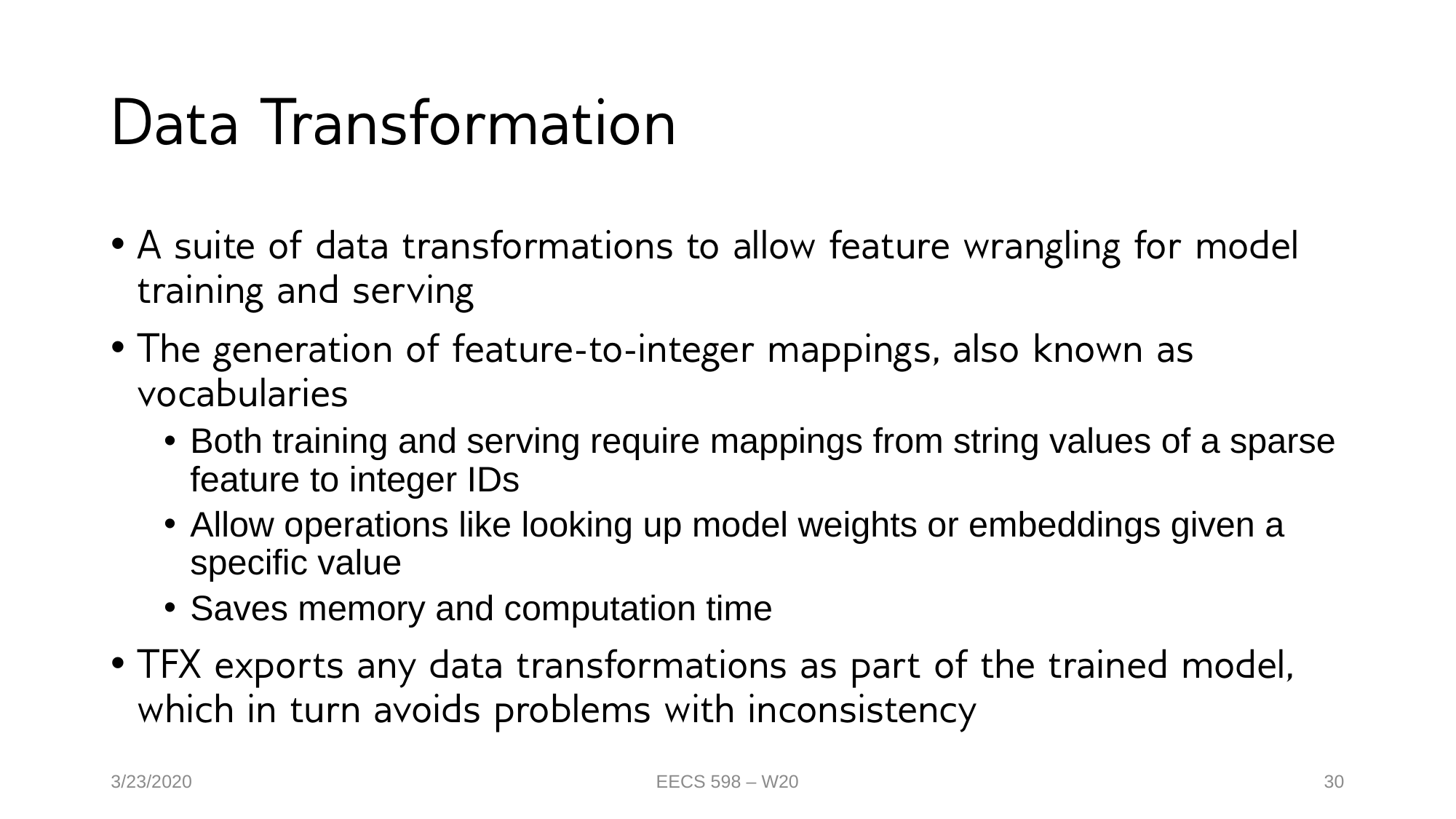

# Data Transformation
A suite of data transformations to allow feature wrangling for model training and serving
The generation of feature-to-integer mappings, also known as vocabularies
Both training and serving require mappings from string values of a sparse feature to integer IDs
Allow operations like looking up model weights or embeddings given a specific value
Saves memory and computation time
TFX exports any data transformations as part of the trained model, which in turn avoids problems with inconsistency
3/23/2020
EECS 598 – W20
30